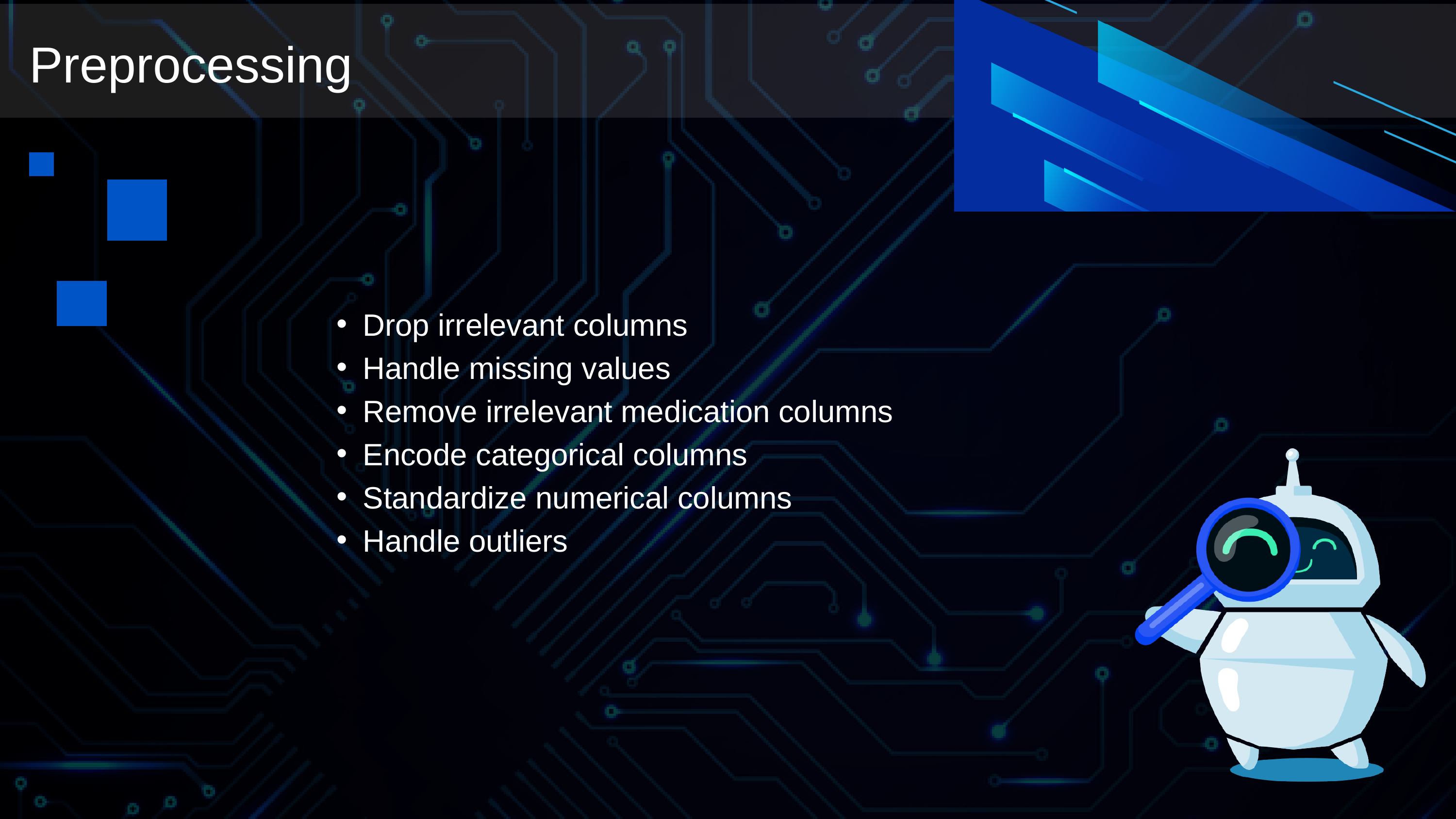

Preprocessing

Drop irrelevant columns
Handle missing values
Remove irrelevant medication columns
Encode categorical columns
Standardize numerical columns
Handle outliers